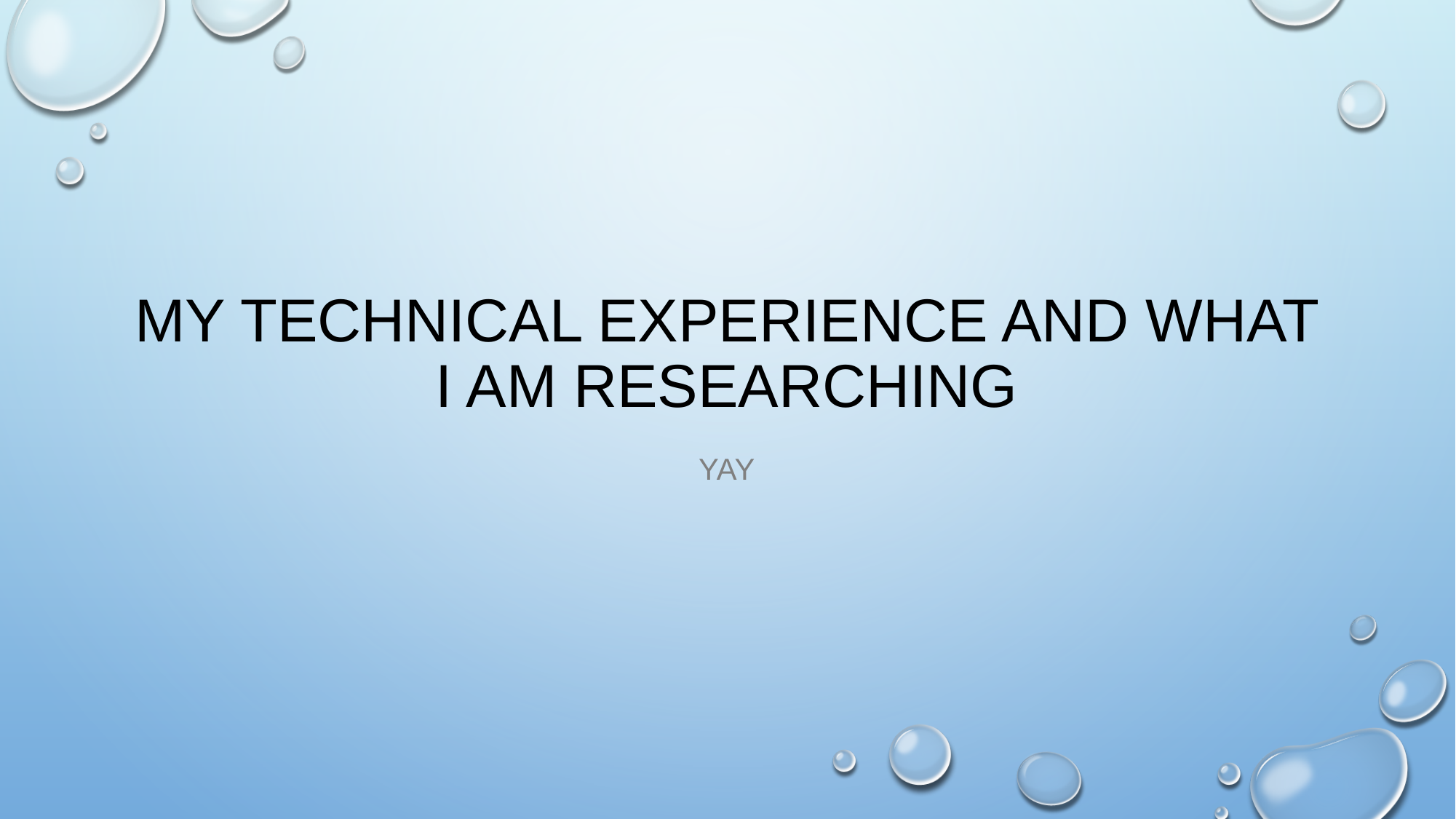

# My Technical Experience and What I am Researching
yay